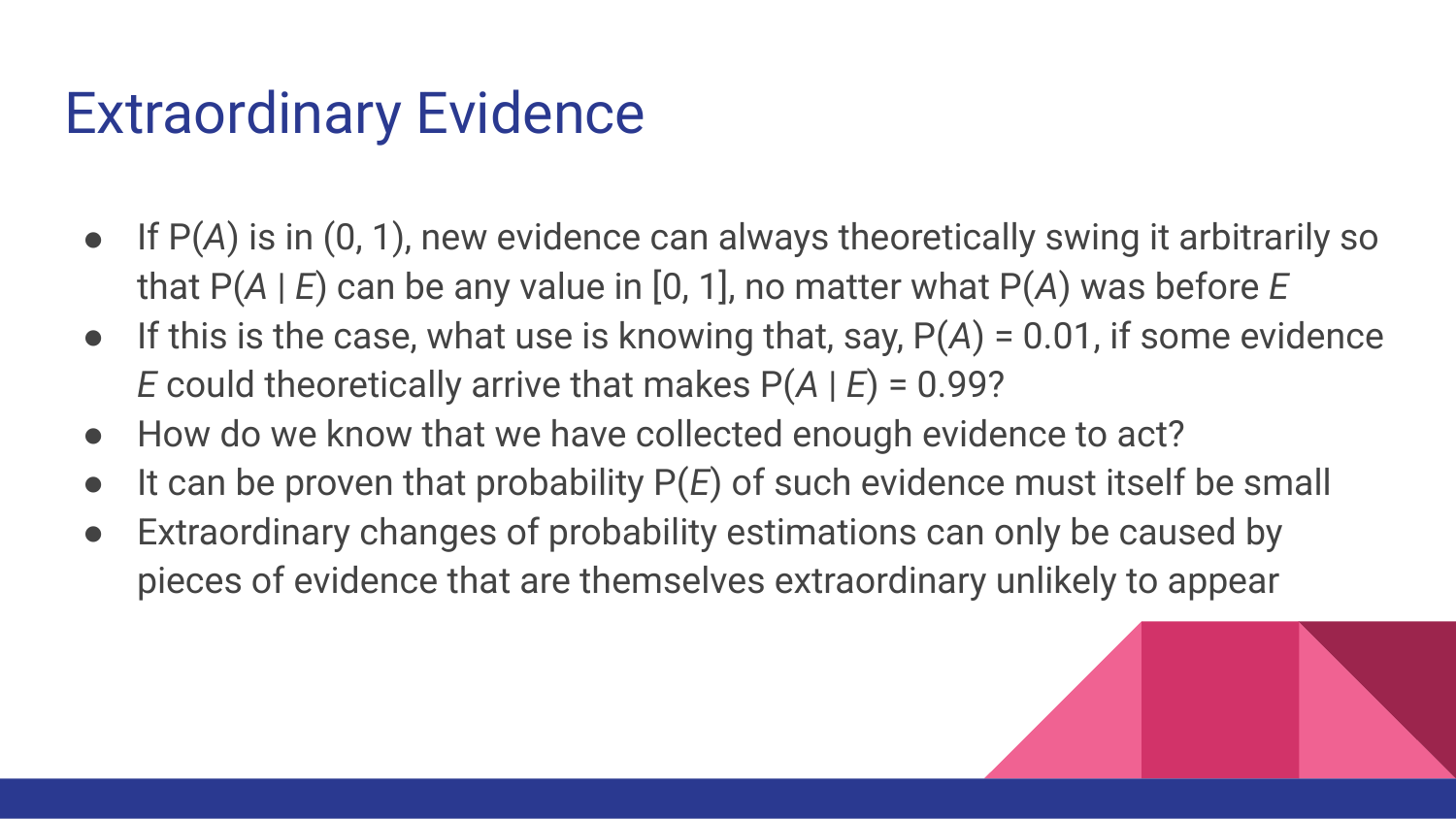

# Extraordinary Evidence
If P(A) is in (0, 1), new evidence can always theoretically swing it arbitrarily so that P(A | E) can be any value in [0, 1], no matter what P(A) was before E
If this is the case, what use is knowing that, say, P(A) = 0.01, if some evidence E could theoretically arrive that makes P(A | E) = 0.99?
How do we know that we have collected enough evidence to act?
It can be proven that probability P(E) of such evidence must itself be small
Extraordinary changes of probability estimations can only be caused by pieces of evidence that are themselves extraordinary unlikely to appear